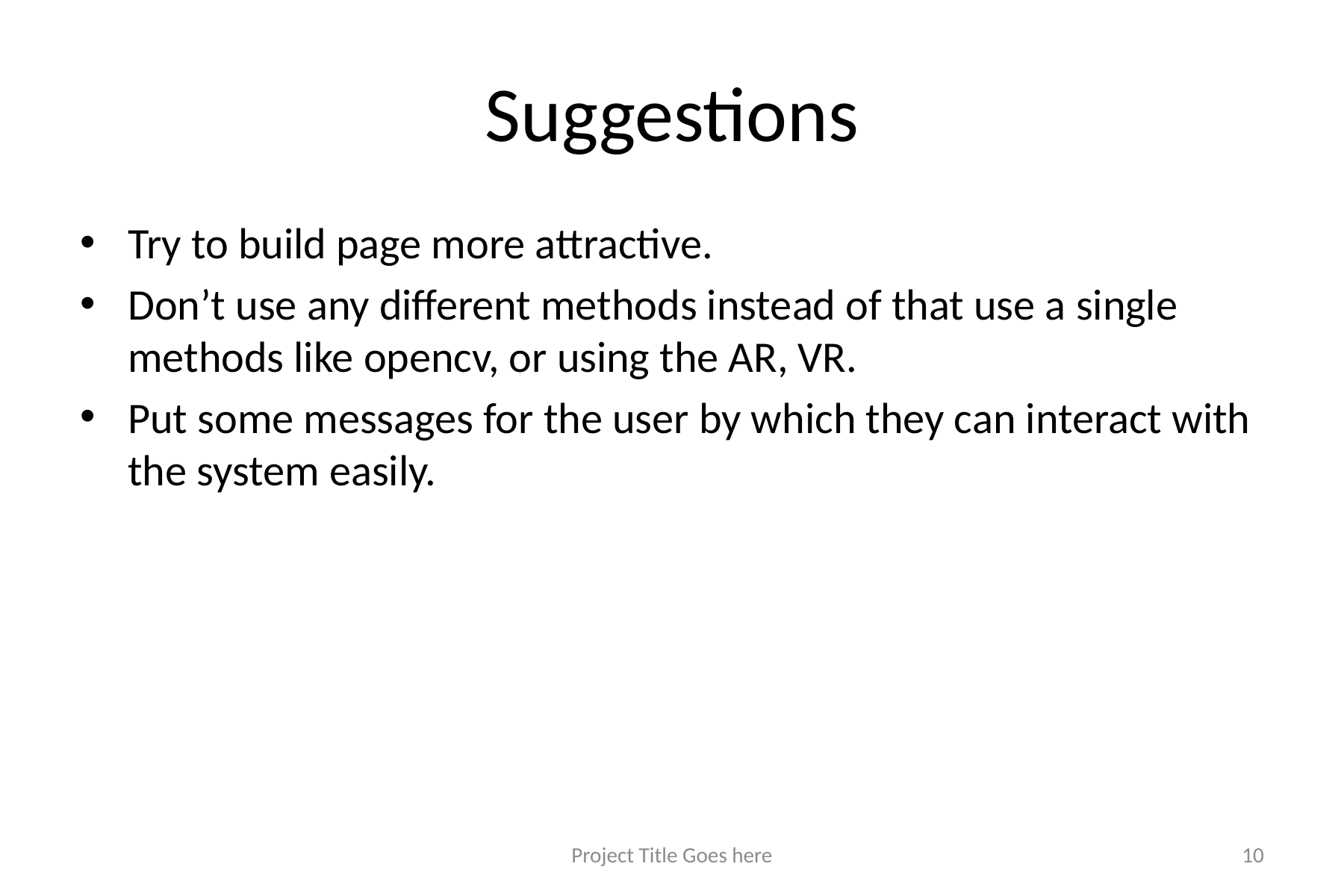

# Suggestions
Try to build page more attractive.
Don’t use any different methods instead of that use a single methods like opencv, or using the AR, VR.
Put some messages for the user by which they can interact with the system easily.

Project Title Goes here
10